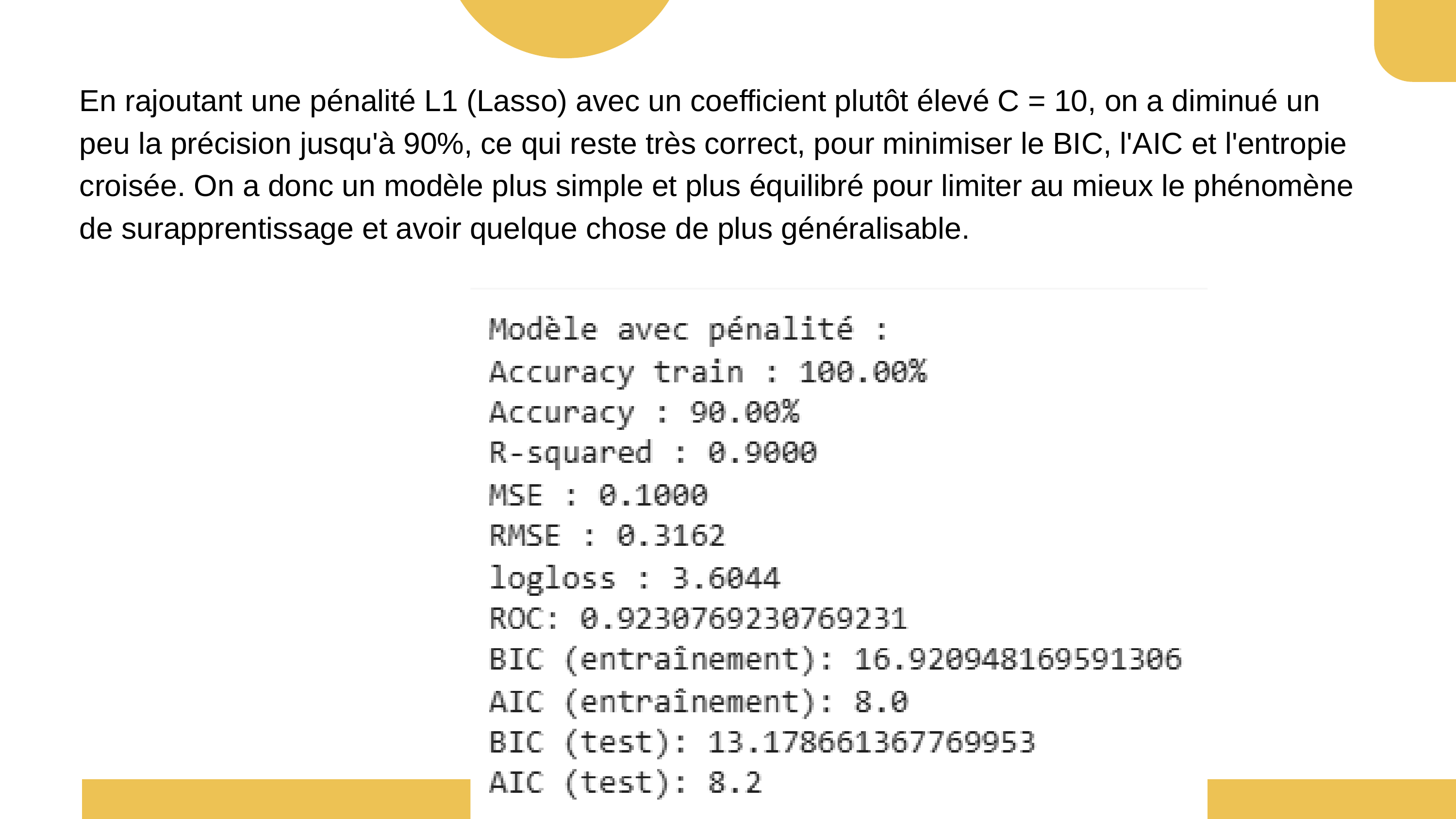

En rajoutant une pénalité L1 (Lasso) avec un coefficient plutôt élevé C = 10, on a diminué un peu la précision jusqu'à 90%, ce qui reste très correct, pour minimiser le BIC, l'AIC et l'entropie croisée. On a donc un modèle plus simple et plus équilibré pour limiter au mieux le phénomène de surapprentissage et avoir quelque chose de plus généralisable.